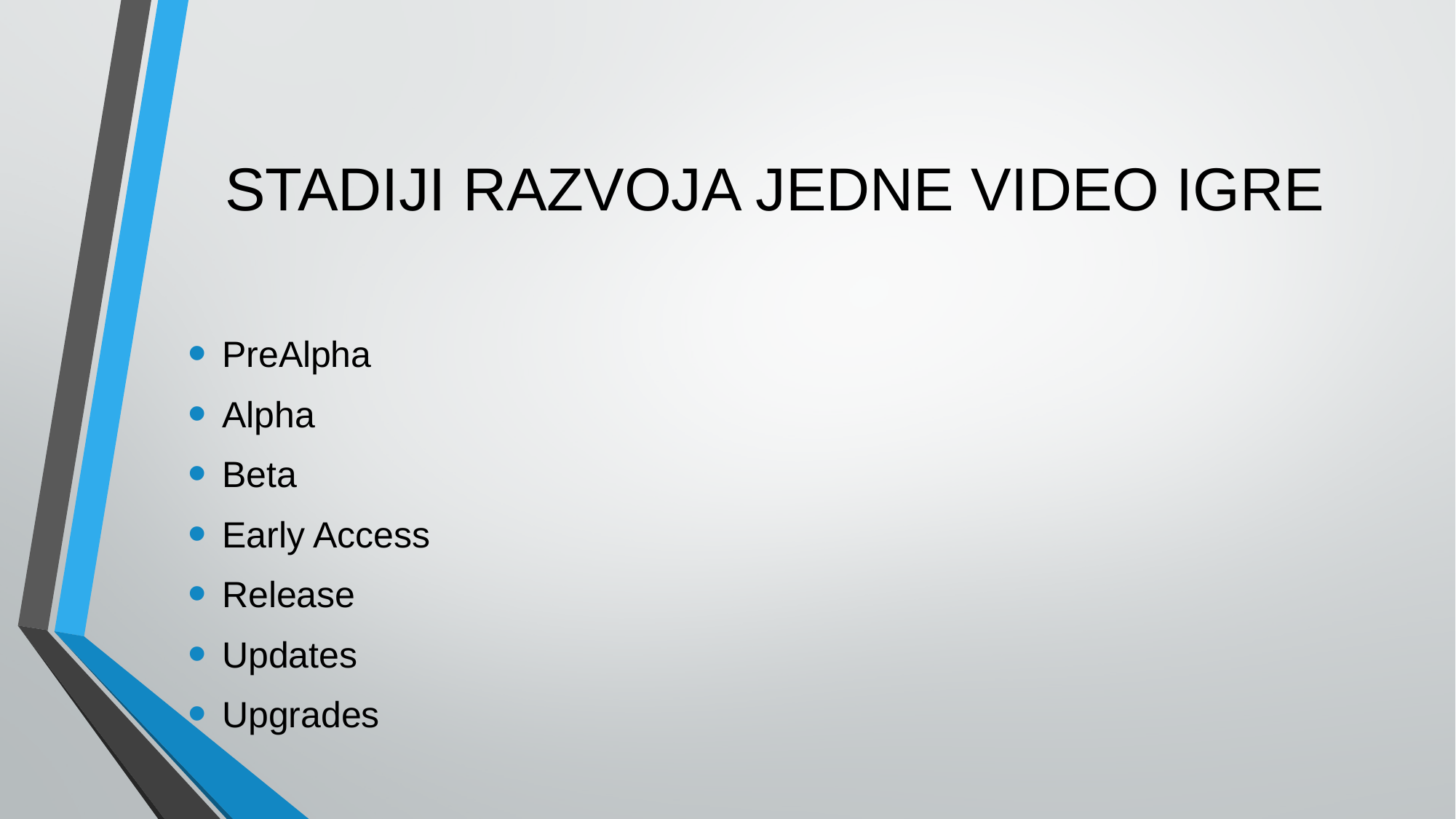

# STADIJI RAZVOJA JEDNE VIDEO IGRE
PreAlpha
Alpha
Beta
Early Access
Release
Updates
Upgrades